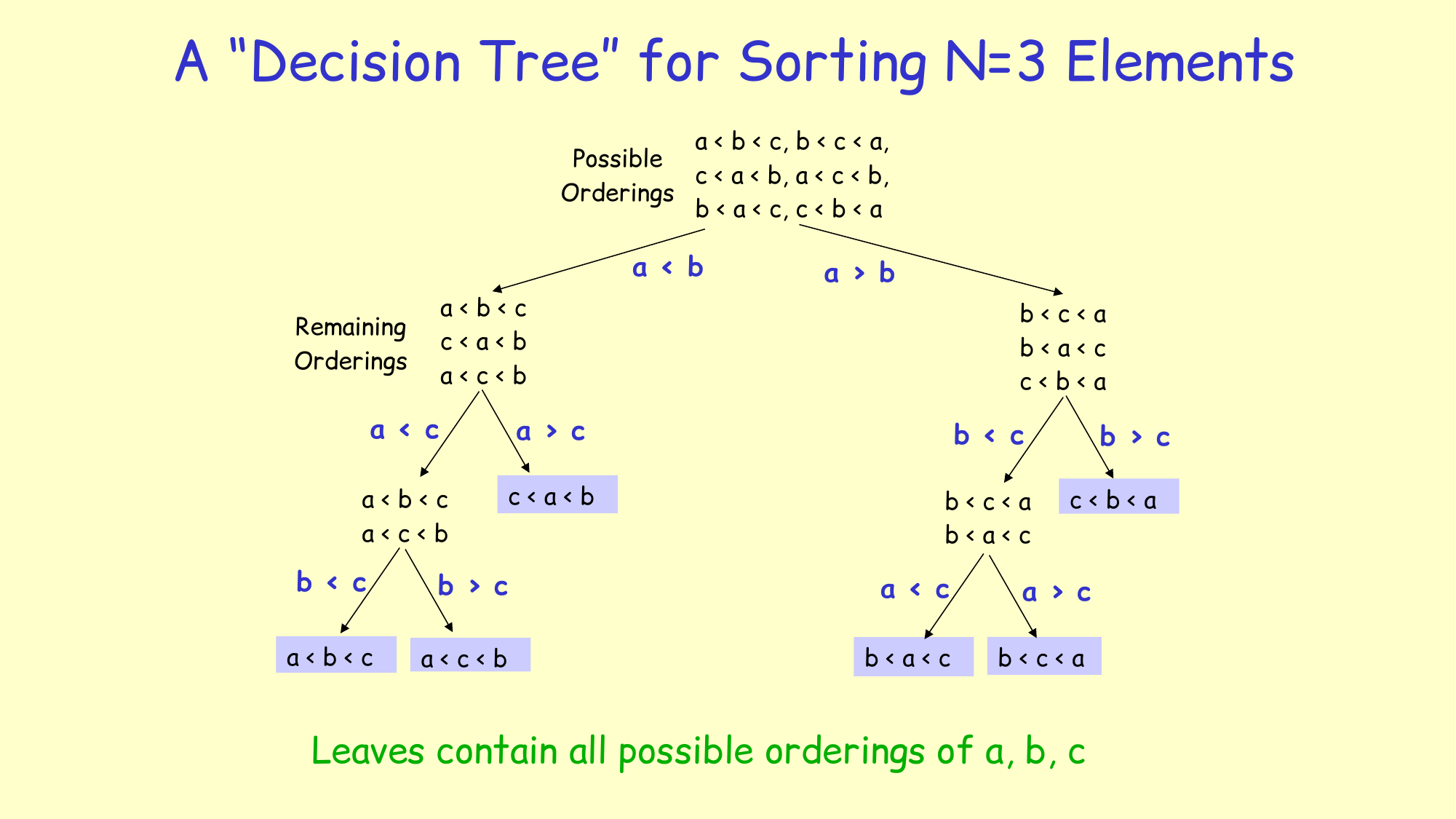

# A “Decision Tree” for Sorting N=3 Elements
a < b < c, b < c < a,
c < a < b, a < c < b,
b < a < c, c < b < a
Possible
Orderings

a < b
a > b
a < b < c
c < a < b
a < c < b
b < c < a
b < a < c
c < b < a
Remaining
Orderings

a < c
a > c
b < c
b > c
c < a < b
a < b < c
a < c < b
c < b < a
b < c < a
b < a < c

b < c
b > c
a < c
a > c
a < b < c
b < c < a
b < a < c
a < c < b
Leaves contain all possible orderings of a, b, c